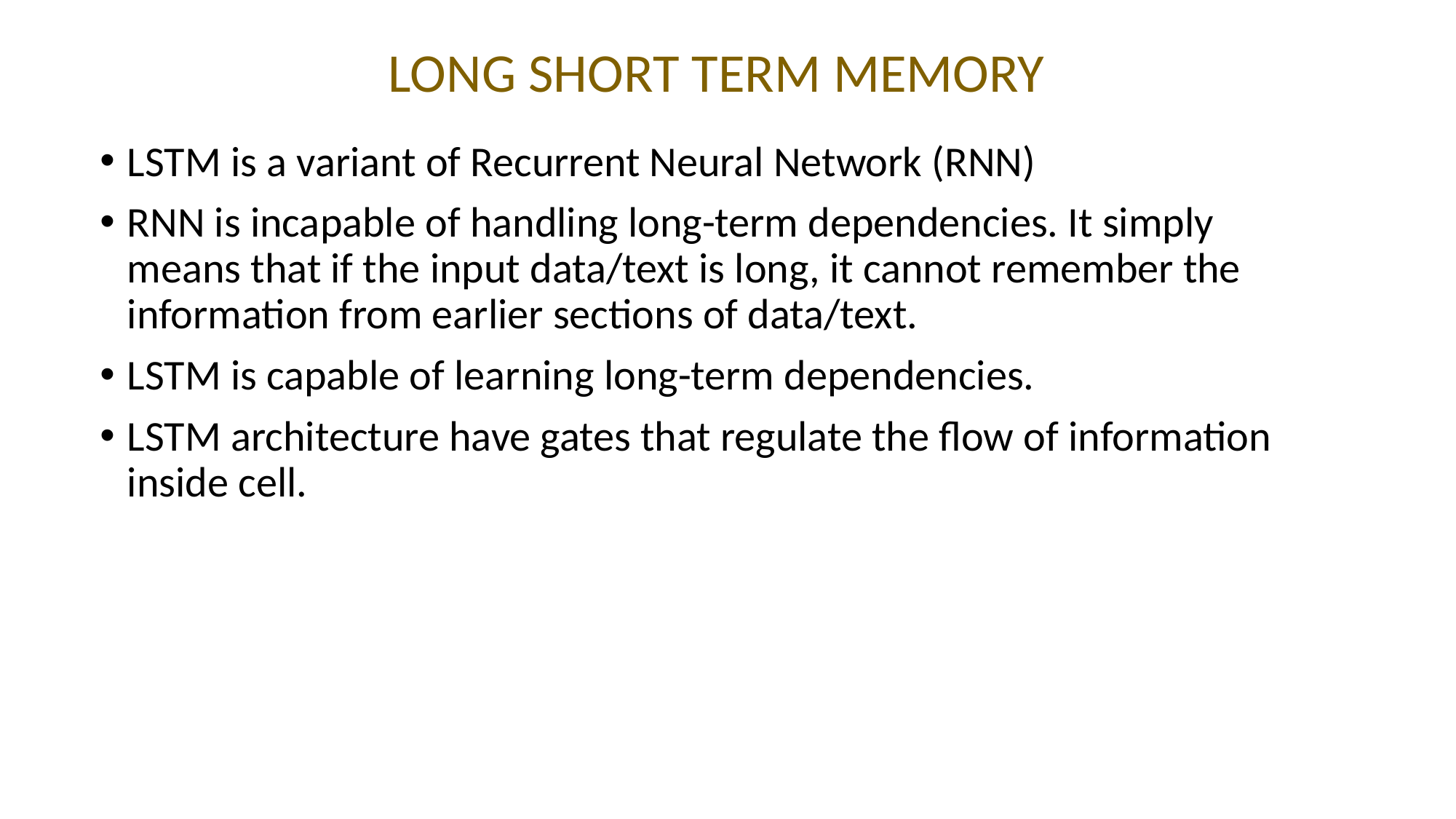

# LONG SHORT TERM MEMORY
LSTM is a variant of Recurrent Neural Network (RNN)
RNN is incapable of handling long-term dependencies. It simply means that if the input data/text is long, it cannot remember the information from earlier sections of data/text.
LSTM is capable of learning long-term dependencies.
LSTM architecture have gates that regulate the flow of information inside cell.